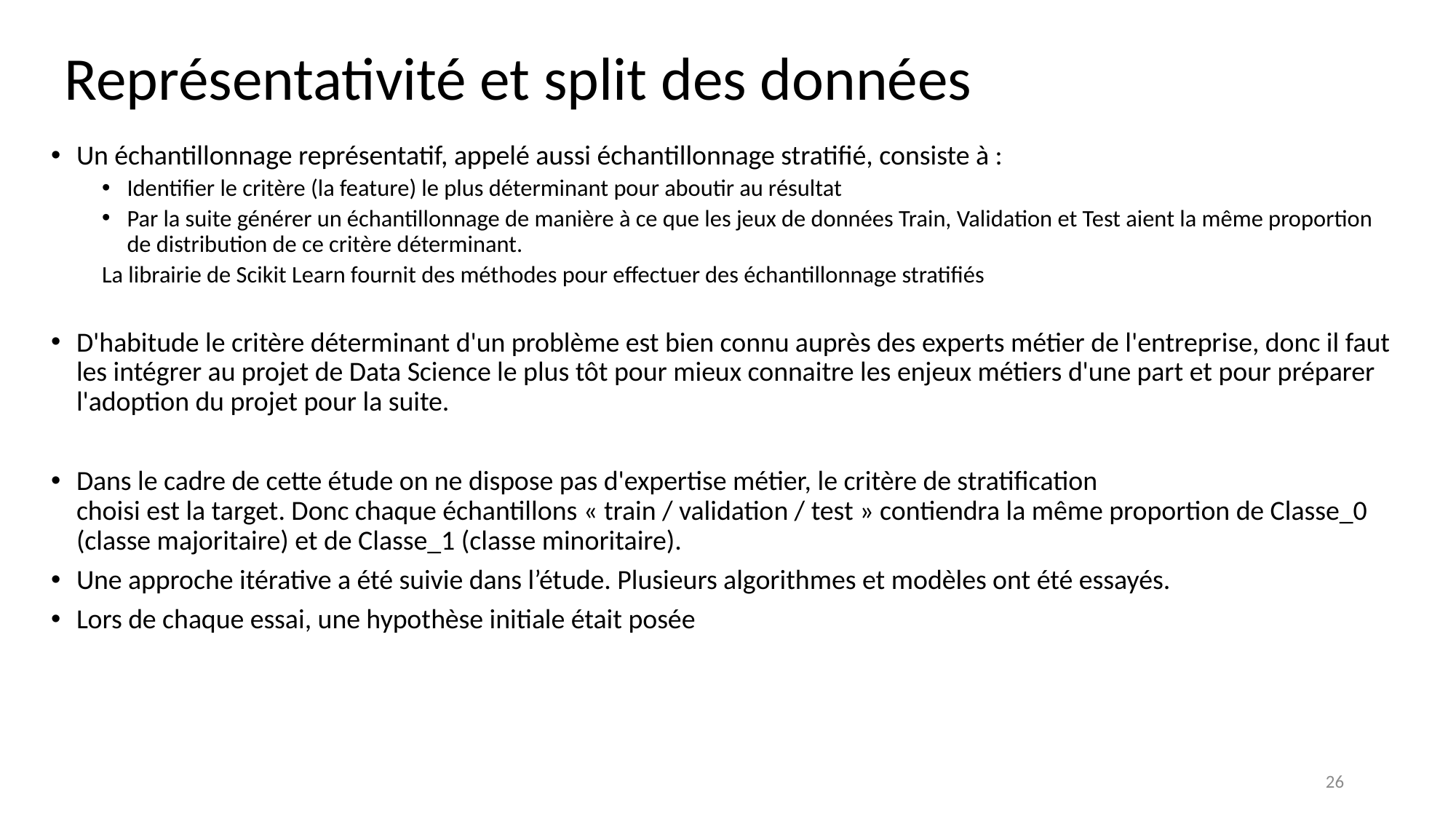

# Représentativité et split des données
Un échantillonnage représentatif, appelé aussi échantillonnage stratifié, consiste à :
Identifier le critère (la feature) le plus déterminant pour aboutir au résultat
Par la suite générer un échantillonnage de manière à ce que les jeux de données Train, Validation et Test aient la même proportion de distribution de ce critère déterminant.
La librairie de Scikit Learn fournit des méthodes pour effectuer des échantillonnage stratifiés

D'habitude le critère déterminant d'un problème est bien connu auprès des experts métier de l'entreprise, donc il faut les intégrer au projet de Data Science le plus tôt pour mieux connaitre les enjeux métiers d'une part et pour préparer l'adoption du projet pour la suite.

Dans le cadre de cette étude on ne dispose pas d'expertise métier, le critère de stratification
choisi est la target. Donc chaque échantillons « train / validation / test » contiendra la même proportion de Classe_0 (classe majoritaire) et de Classe_1 (classe minoritaire).
Une approche itérative a été suivie dans l’étude. Plusieurs algorithmes et modèles ont été essayés.
Lors de chaque essai, une hypothèse initiale était posée
26